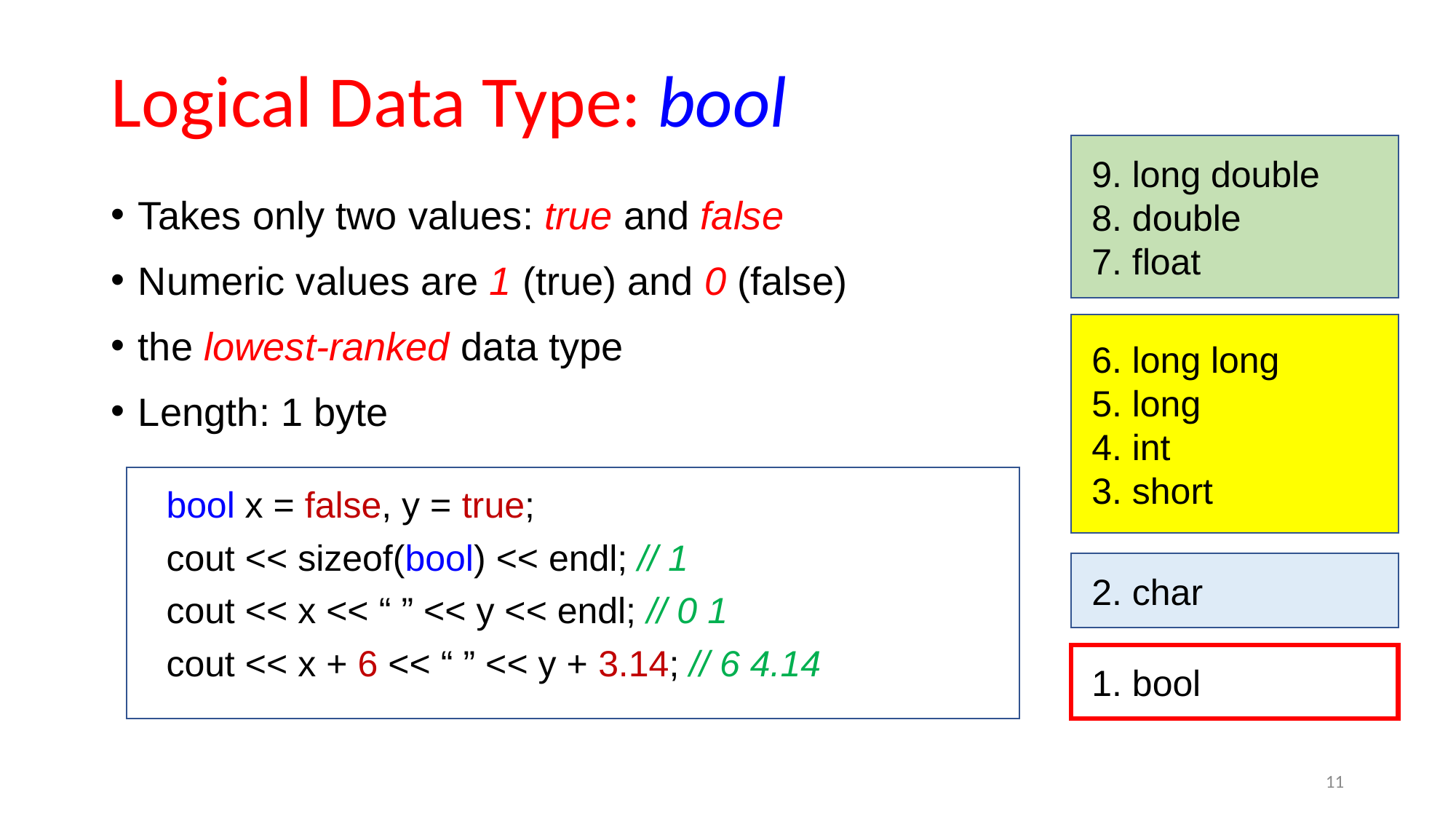

# Logical Data Type: bool
 9. long double
 8. double
 7. float
Takes only two values: true and false
Numeric values are 1 (true) and 0 (false)
the lowest-ranked data type
Length: 1 byte

 6. long long
 5. long
 4. int
 3. short

bool x = false, y = true;
cout << sizeof(bool) << endl; // 1
cout << x << “ ” << y << endl; // 0 1
cout << x + 6 << “ ” << y + 3.14; // 6 4.14
 2. char
 1. bool
11